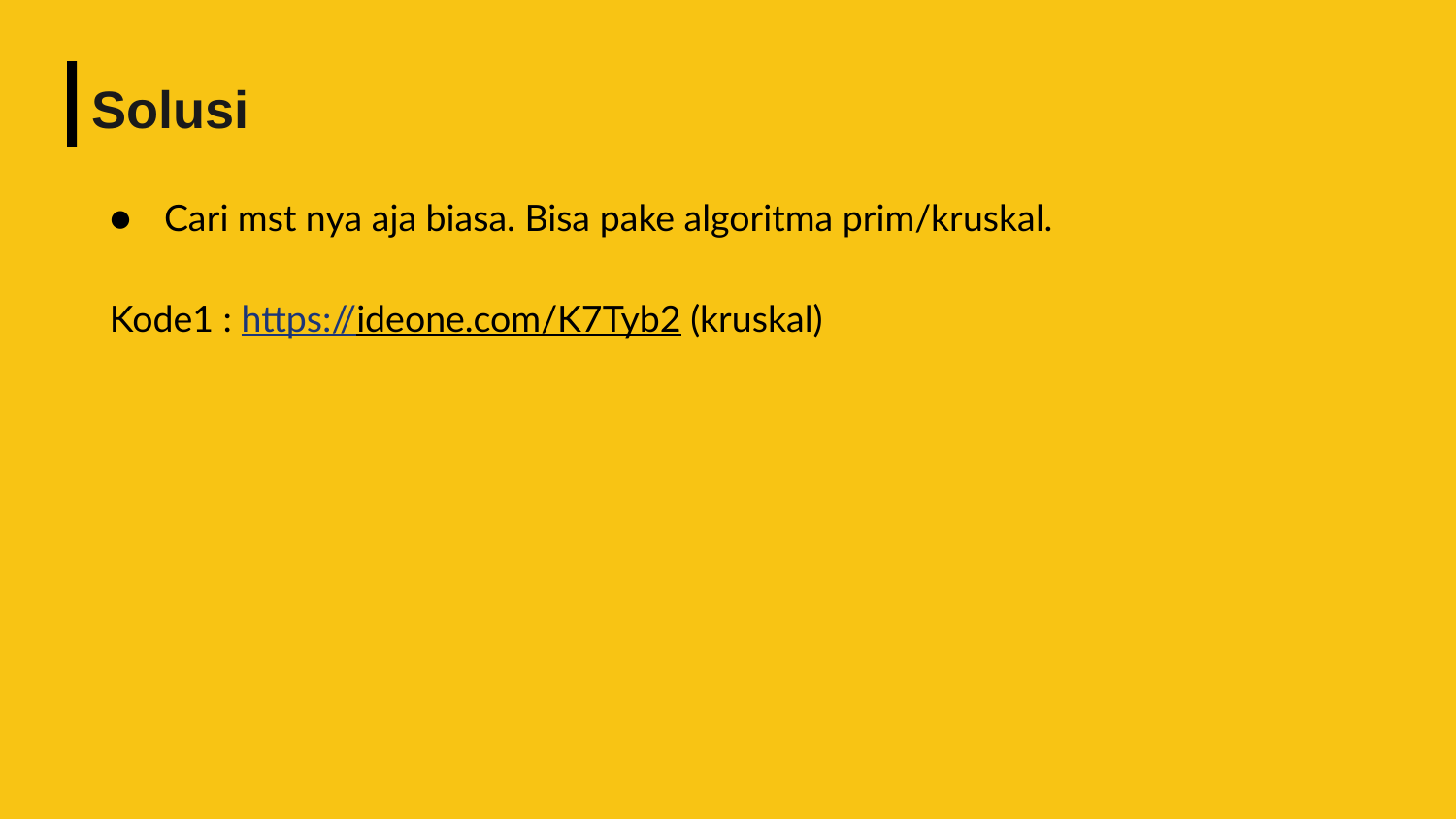

# Solusi
Cari mst nya aja biasa. Bisa pake algoritma prim/kruskal.

Kode1 : https://ideone.com/K7Tyb2 (kruskal)